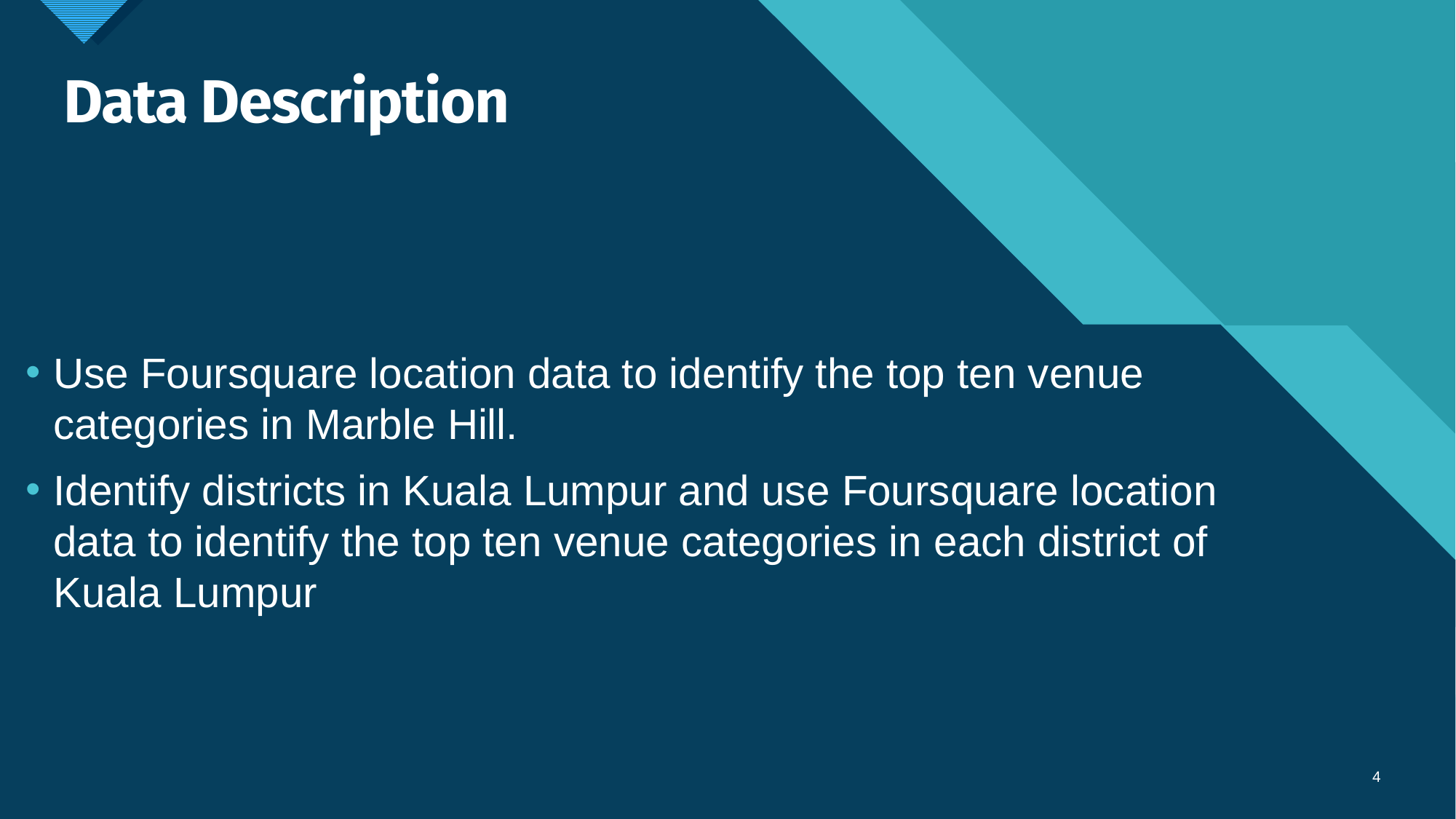

# Data Description
Use Foursquare location data to identify the top ten venue categories in Marble Hill.
Identify districts in Kuala Lumpur and use Foursquare location data to identify the top ten venue categories in each district of Kuala Lumpur

4